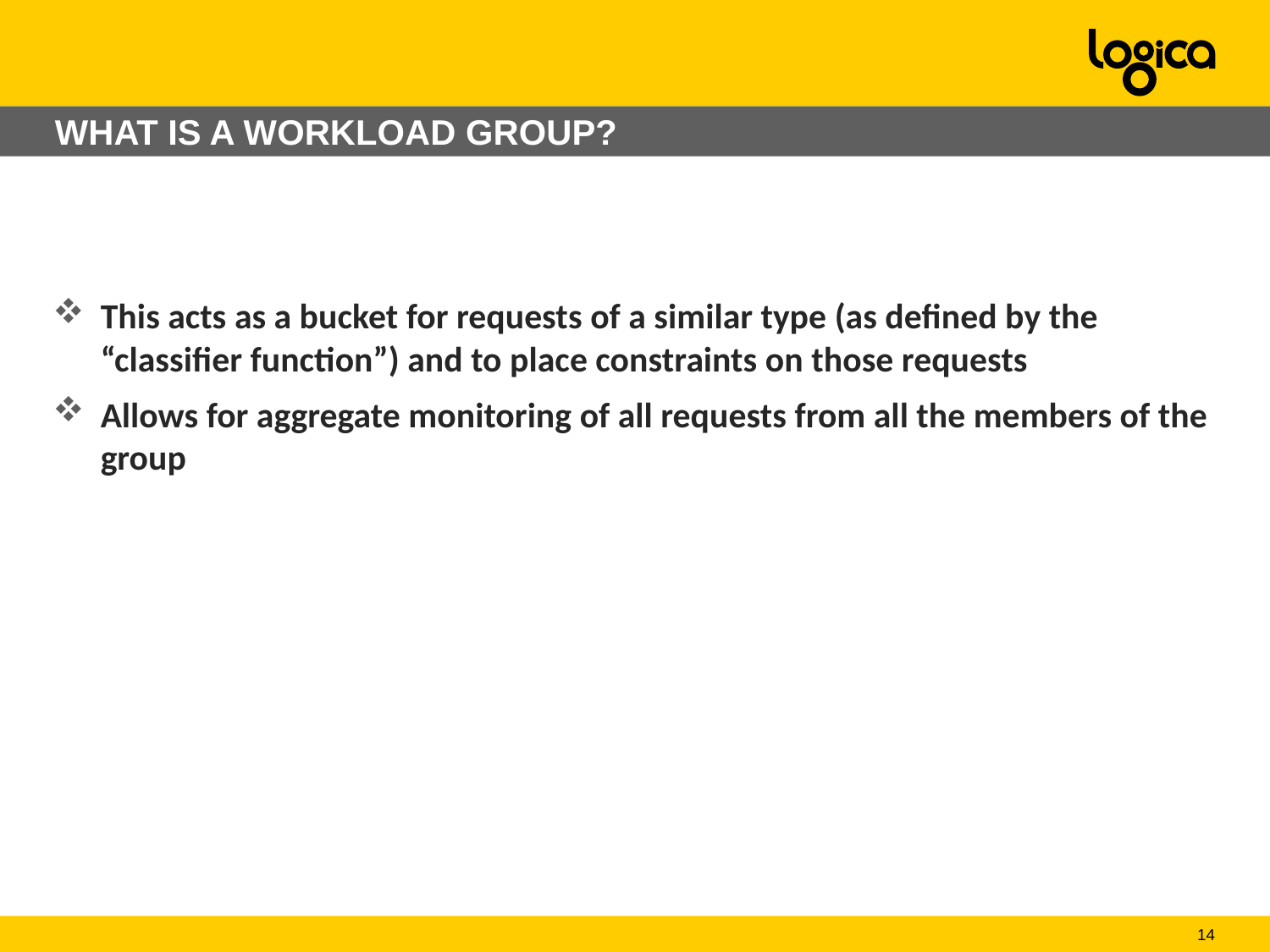

# WHAT IS A WORKLOAD GROUP?

This acts as a bucket for requests of a similar type (as defined by the “classifier function”) and to place constraints on those requests
Allows for aggregate monitoring of all requests from all the members of the group
14